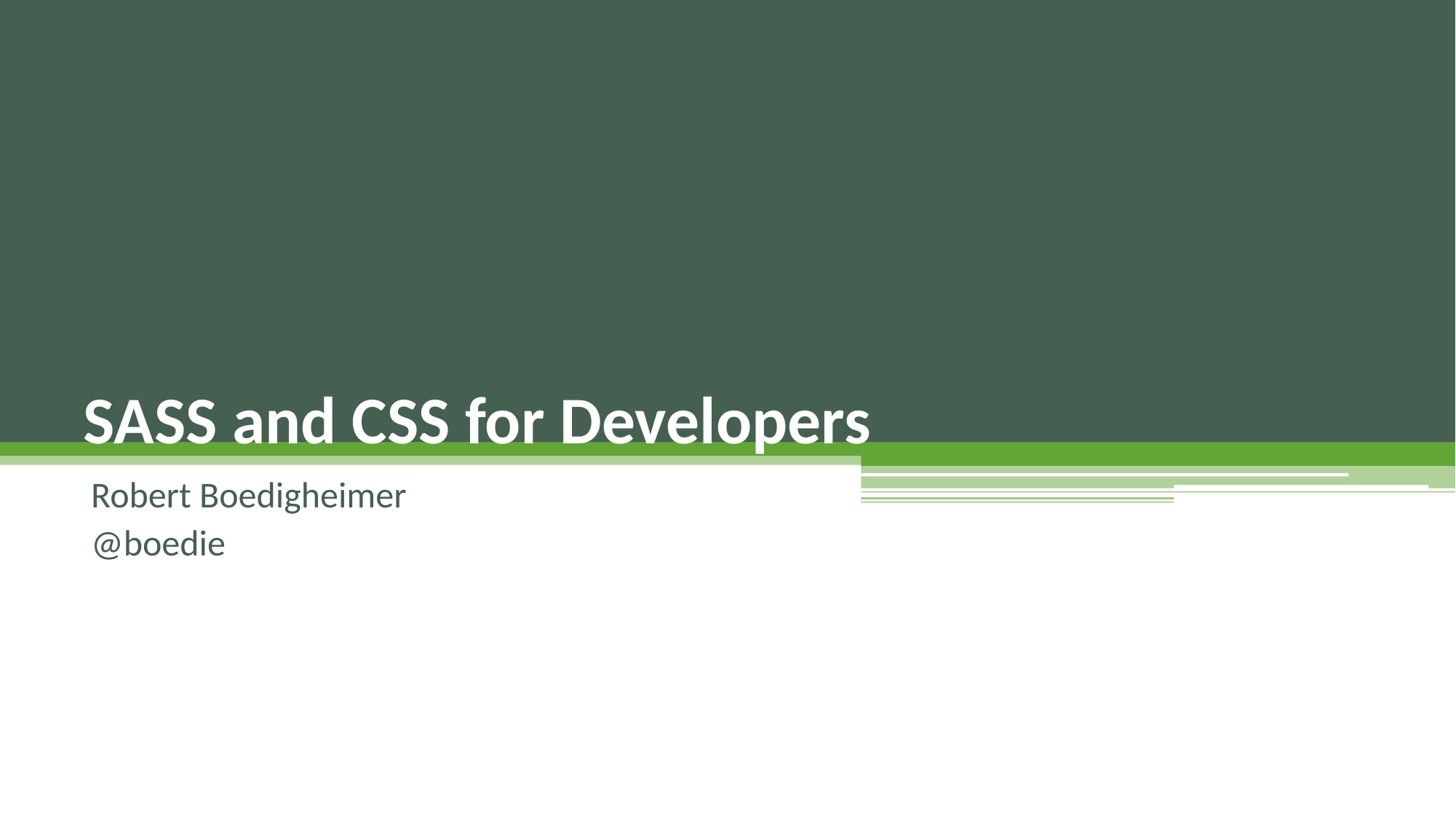

# SASS and CSS for Developers
Robert Boedigheimer
@boedie